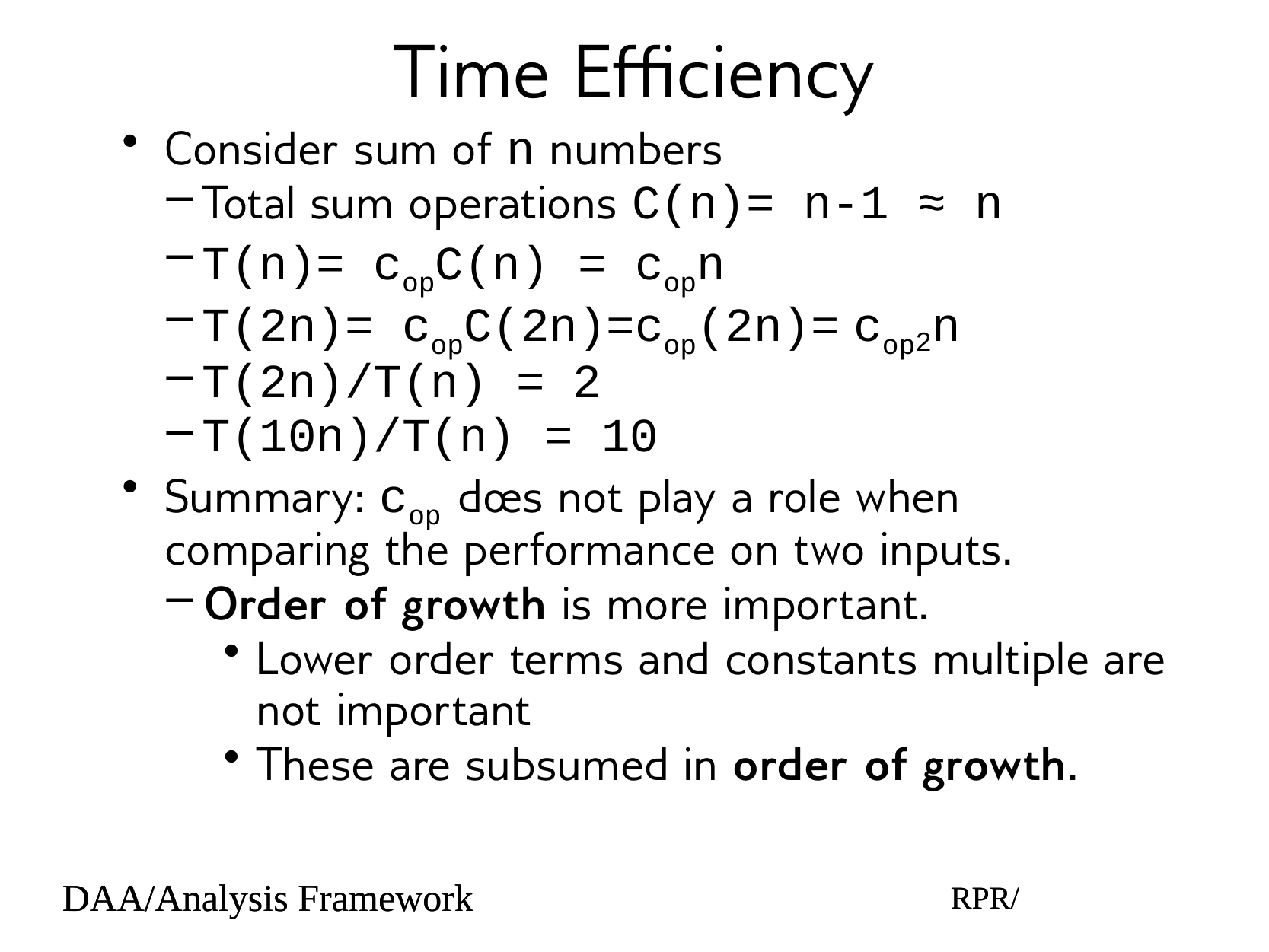

# Time Efficiency
Consider sum of n numbers
Total sum operations C(n)= n-1 ≈ n
T(n)= copC(n) = copn
T(2n)= copC(2n)=cop(2n)= cop2n
T(2n)/T(n) = 2
T(10n)/T(n) = 10
Summary: cop does not play a role when comparing the performance on two inputs.
Order of growth is more important.
Lower order terms and constants multiple are not important
These are subsumed in order of growth.
DAA/Analysis Framework
RPR/
10